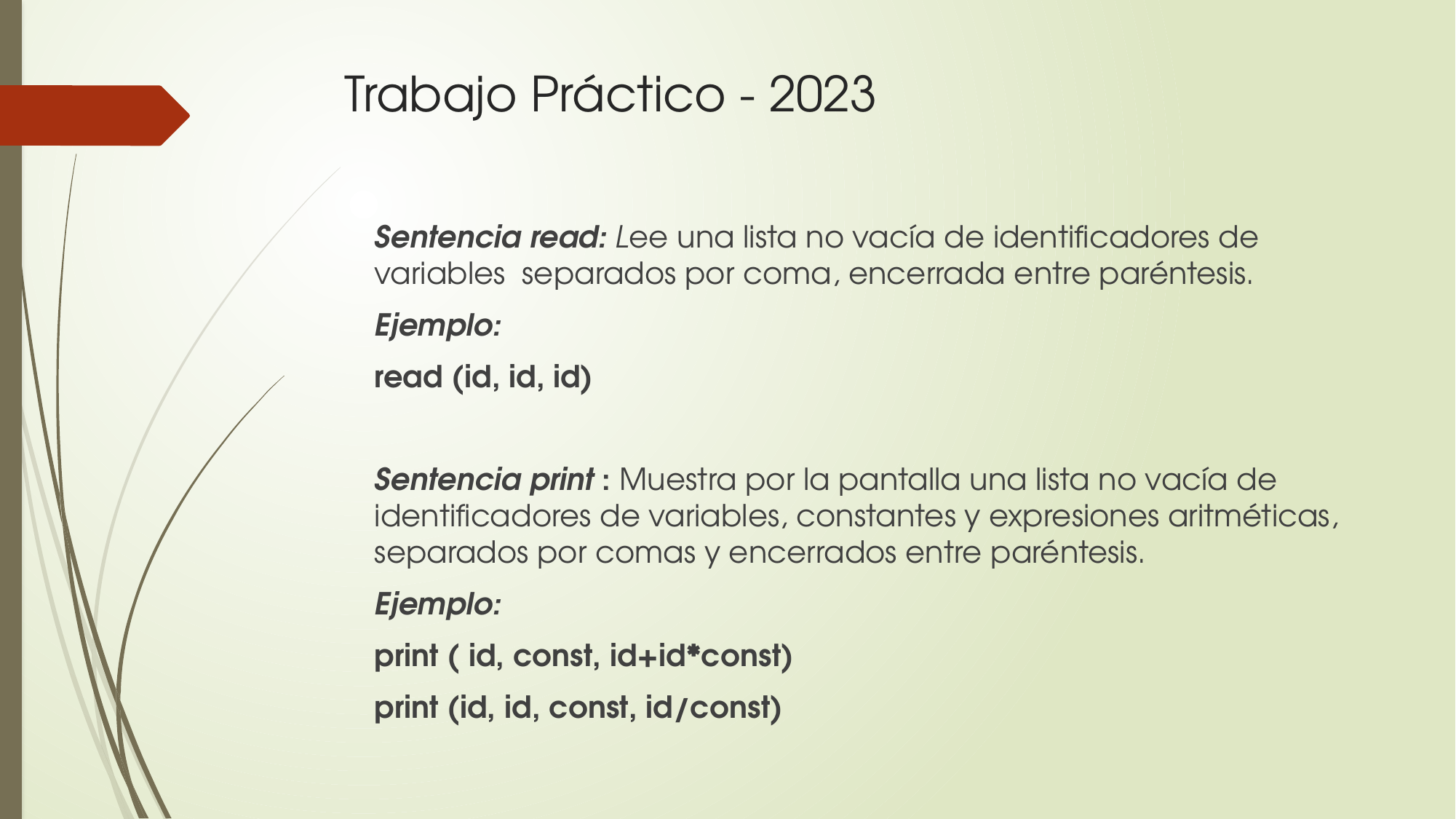

# Trabajo Práctico - 2023

Sentencia read: Lee una lista no vacía de identificadores de variables  separados por coma, encerrada entre paréntesis.
Ejemplo:
read (id, id, id)

Sentencia print : Muestra por la pantalla una lista no vacía de identificadores de variables, constantes y expresiones aritméticas, separados por comas y encerrados entre paréntesis.
Ejemplo:
print ( id, const, id+id*const)
print (id, id, const, id/const)